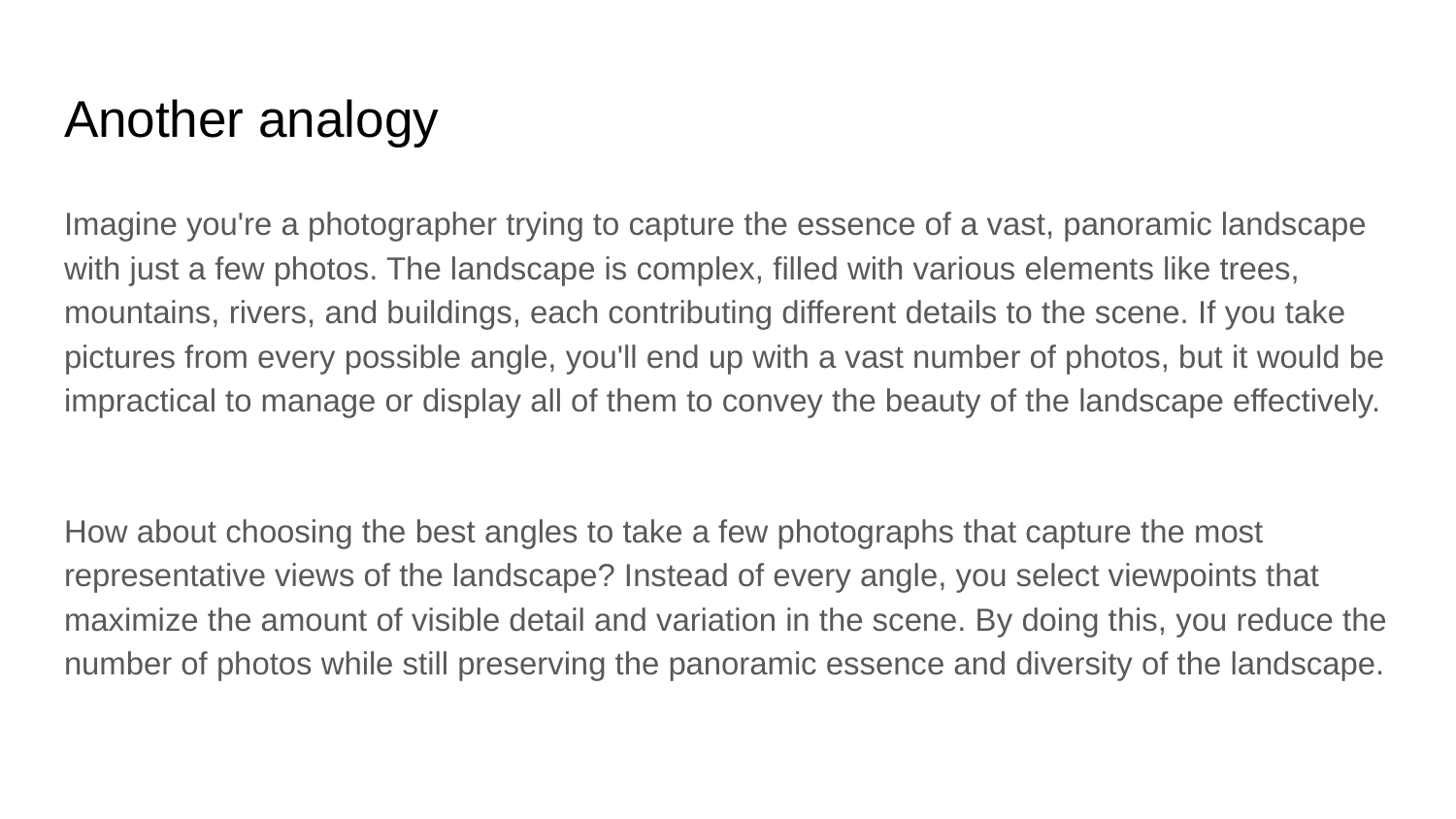

# Another analogy
Imagine you're a photographer trying to capture the essence of a vast, panoramic landscape with just a few photos. The landscape is complex, filled with various elements like trees, mountains, rivers, and buildings, each contributing different details to the scene. If you take pictures from every possible angle, you'll end up with a vast number of photos, but it would be impractical to manage or display all of them to convey the beauty of the landscape effectively.

How about choosing the best angles to take a few photographs that capture the most representative views of the landscape? Instead of every angle, you select viewpoints that maximize the amount of visible detail and variation in the scene. By doing this, you reduce the number of photos while still preserving the panoramic essence and diversity of the landscape.